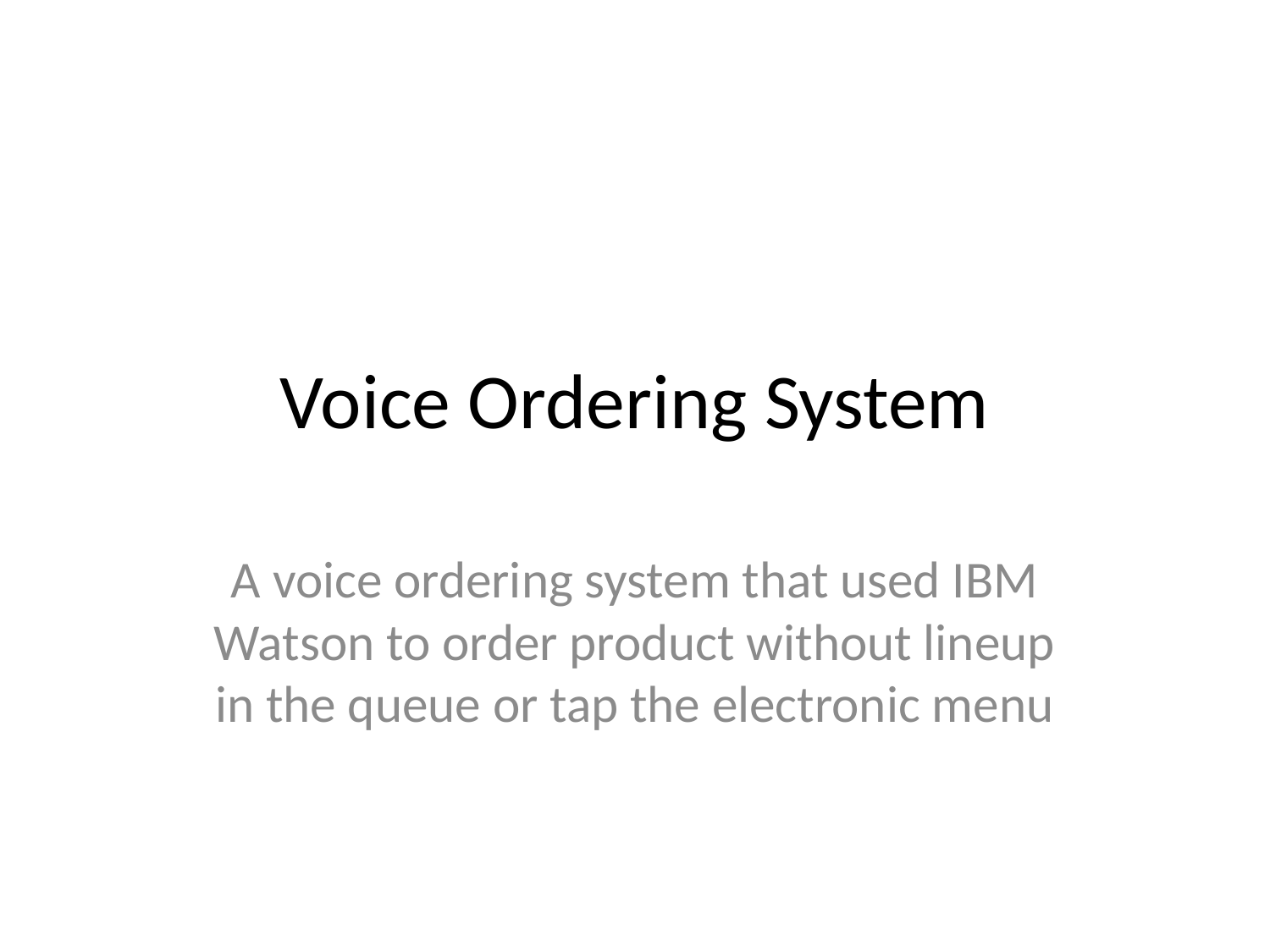

# Voice Ordering System
A voice ordering system that used IBM Watson to order product without lineup in the queue or tap the electronic menu